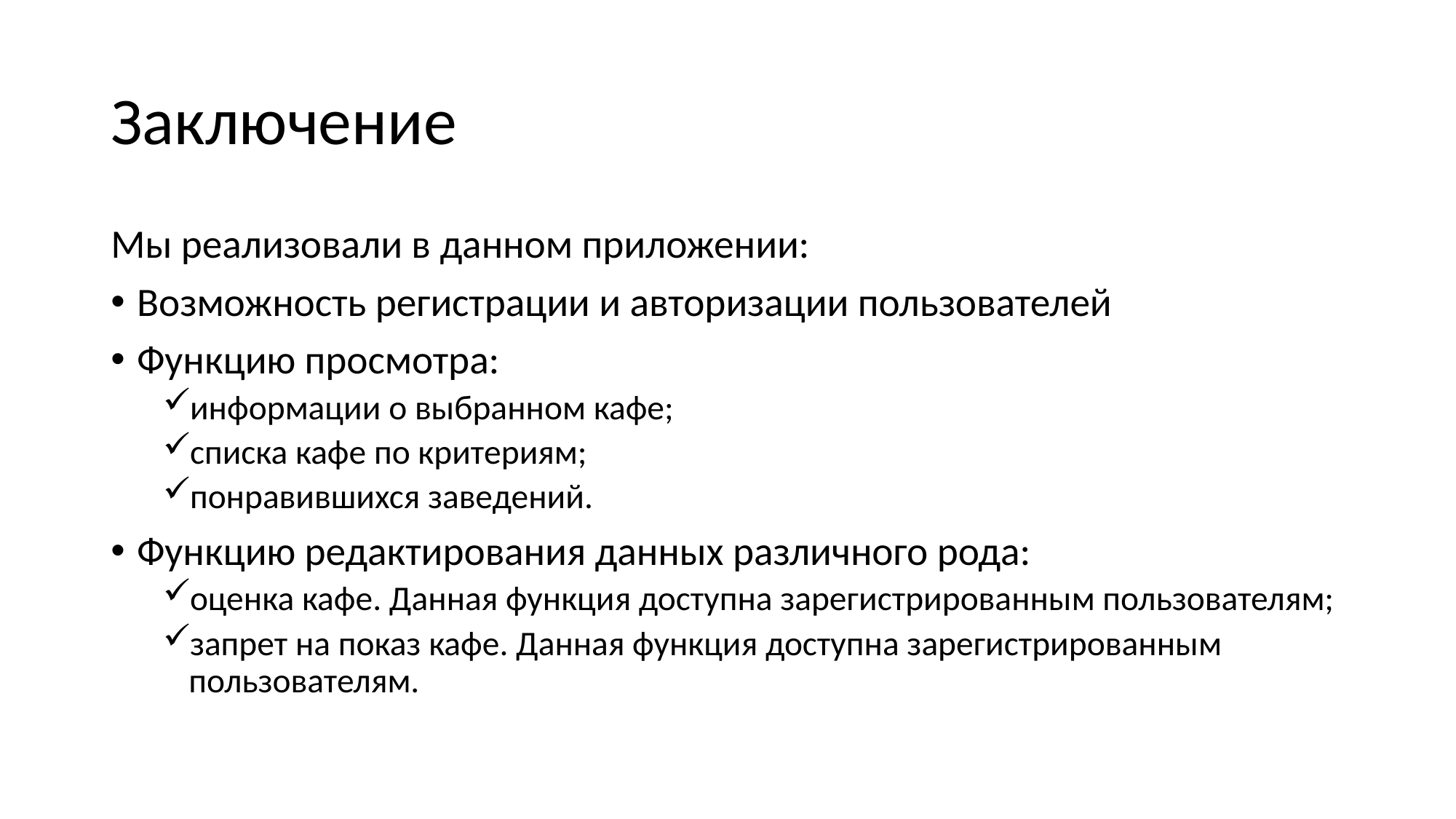

# Заключение
Мы реализовали в данном приложении:
Возможность регистрации и авторизации пользователей
Функцию просмотра:
информации о выбранном кафе;
списка кафе по критериям;
понравившихся заведений.
Функцию редактирования данных различного рода:
оценка кафе. Данная функция доступна зарегистрированным пользователям;
запрет на показ кафе. Данная функция доступна зарегистрированным пользователям.